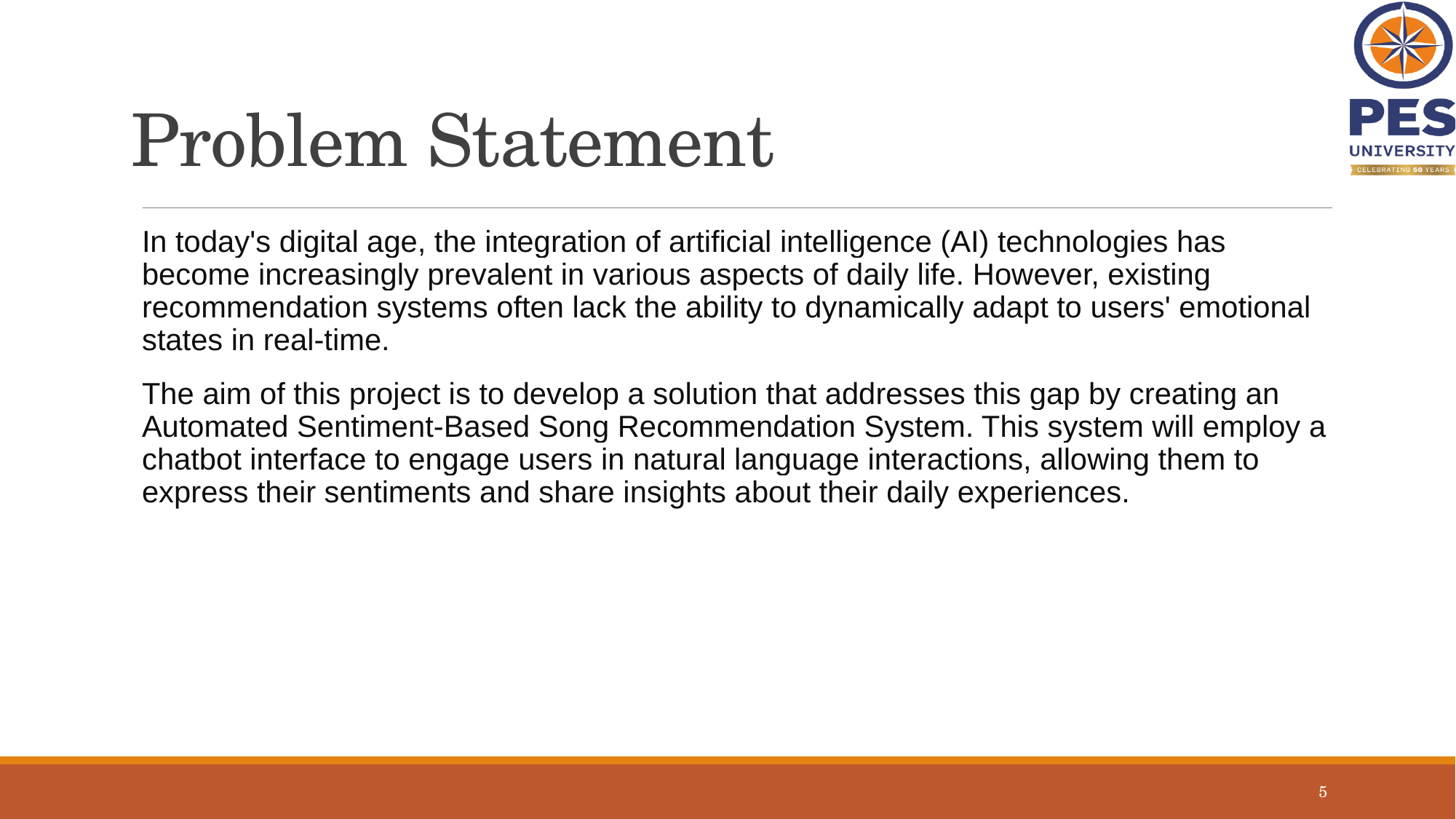

# Problem Statement
In today's digital age, the integration of artificial intelligence (AI) technologies has become increasingly prevalent in various aspects of daily life. However, existing recommendation systems often lack the ability to dynamically adapt to users' emotional states in real-time.
The aim of this project is to develop a solution that addresses this gap by creating an Automated Sentiment-Based Song Recommendation System. This system will employ a chatbot interface to engage users in natural language interactions, allowing them to express their sentiments and share insights about their daily experiences.

5